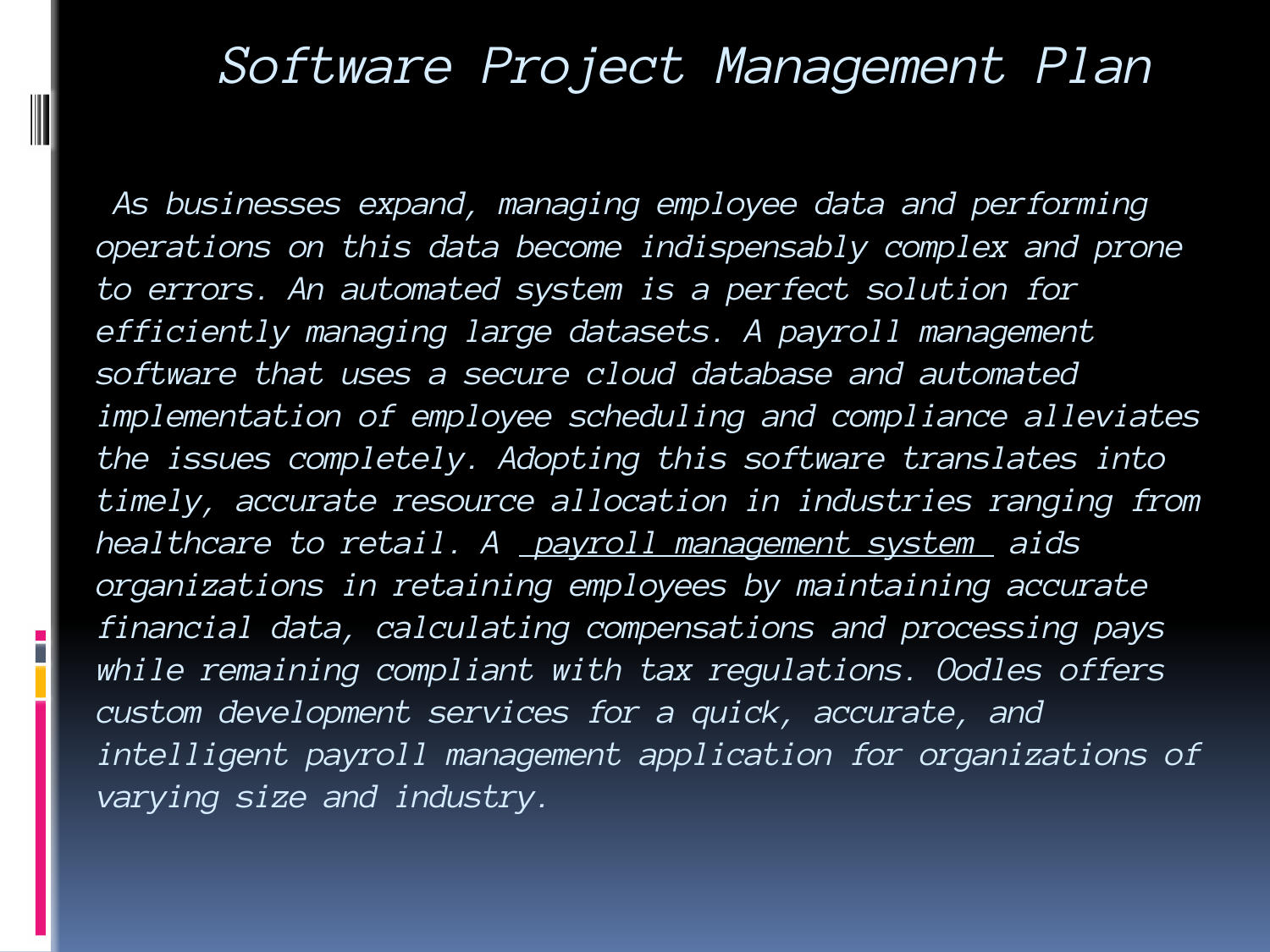

# Software Project Management Plan As businesses expand, managing employee data and performing operations on this data become indispensably complex and prone to errors. An automated system is a perfect solution for efficiently managing large datasets. A payroll management software that uses a secure cloud database and automated implementation of employee scheduling and compliance alleviates the issues completely. Adopting this software translates into timely, accurate resource allocation in industries ranging from healthcare to retail. A  payroll management system  aids organizations in retaining employees by maintaining accurate financial data, calculating compensations and processing pays while remaining compliant with tax regulations. Oodles offers custom development services for a quick, accurate, and intelligent payroll management application for organizations of varying size and industry.